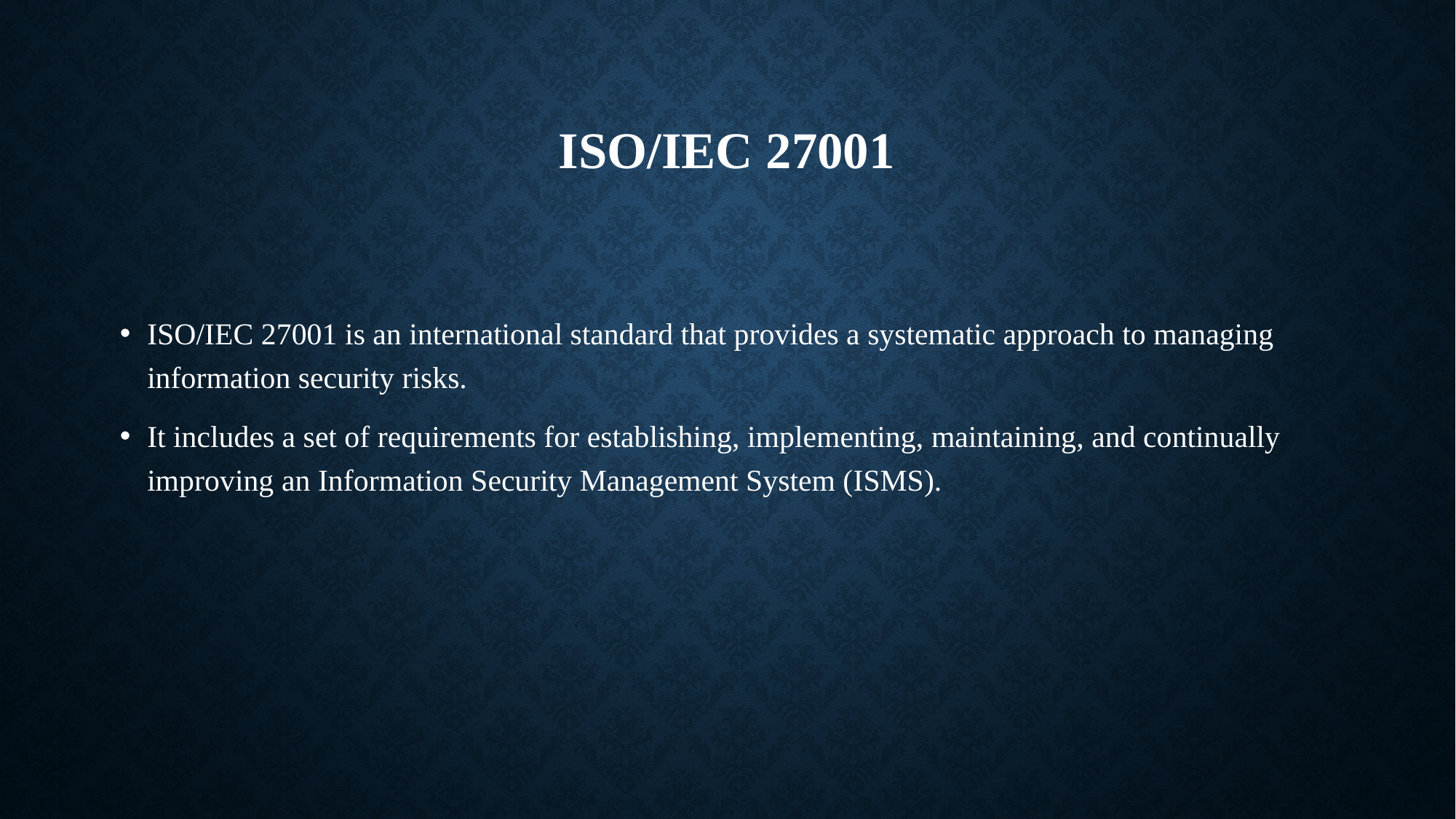

# ISO/IEC 27001

ISO/IEC 27001 is an international standard that provides a systematic approach to managing information security risks.
It includes a set of requirements for establishing, implementing, maintaining, and continually improving an Information Security Management System (ISMS).